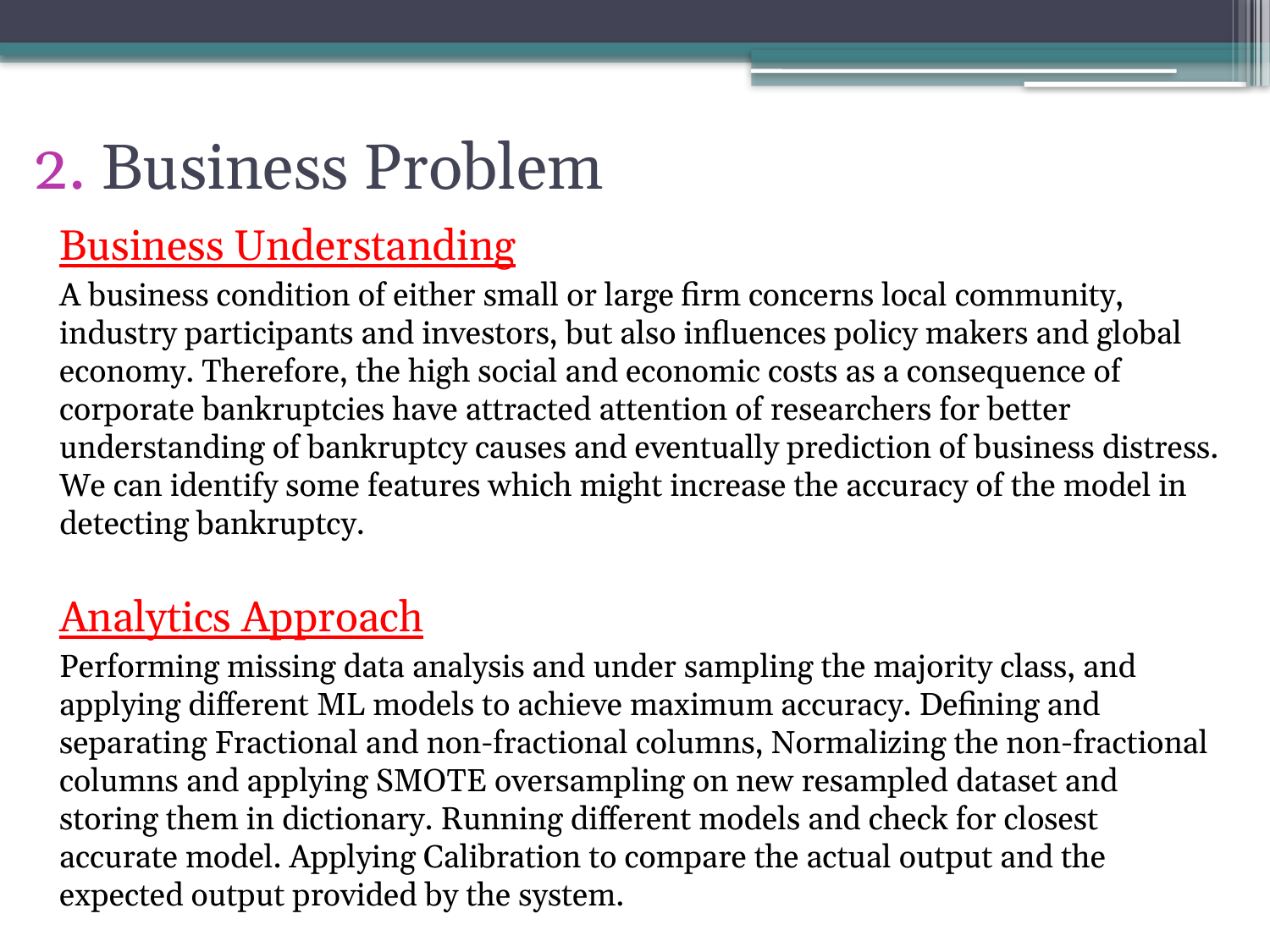

# 2. Business Problem
Business Understanding
A business condition of either small or large firm concerns local community, industry participants and investors, but also influences policy makers and global economy. Therefore, the high social and economic costs as a consequence of corporate bankruptcies have attracted attention of researchers for better understanding of bankruptcy causes and eventually prediction of business distress. We can identify some features which might increase the accuracy of the model in detecting bankruptcy.

Analytics Approach
Performing missing data analysis and under sampling the majority class, and applying different ML models to achieve maximum accuracy. Defining and separating Fractional and non-fractional columns, Normalizing the non-fractional columns and applying SMOTE oversampling on new resampled dataset and storing them in dictionary. Running different models and check for closest accurate model. Applying Calibration to compare the actual output and the expected output provided by the system.